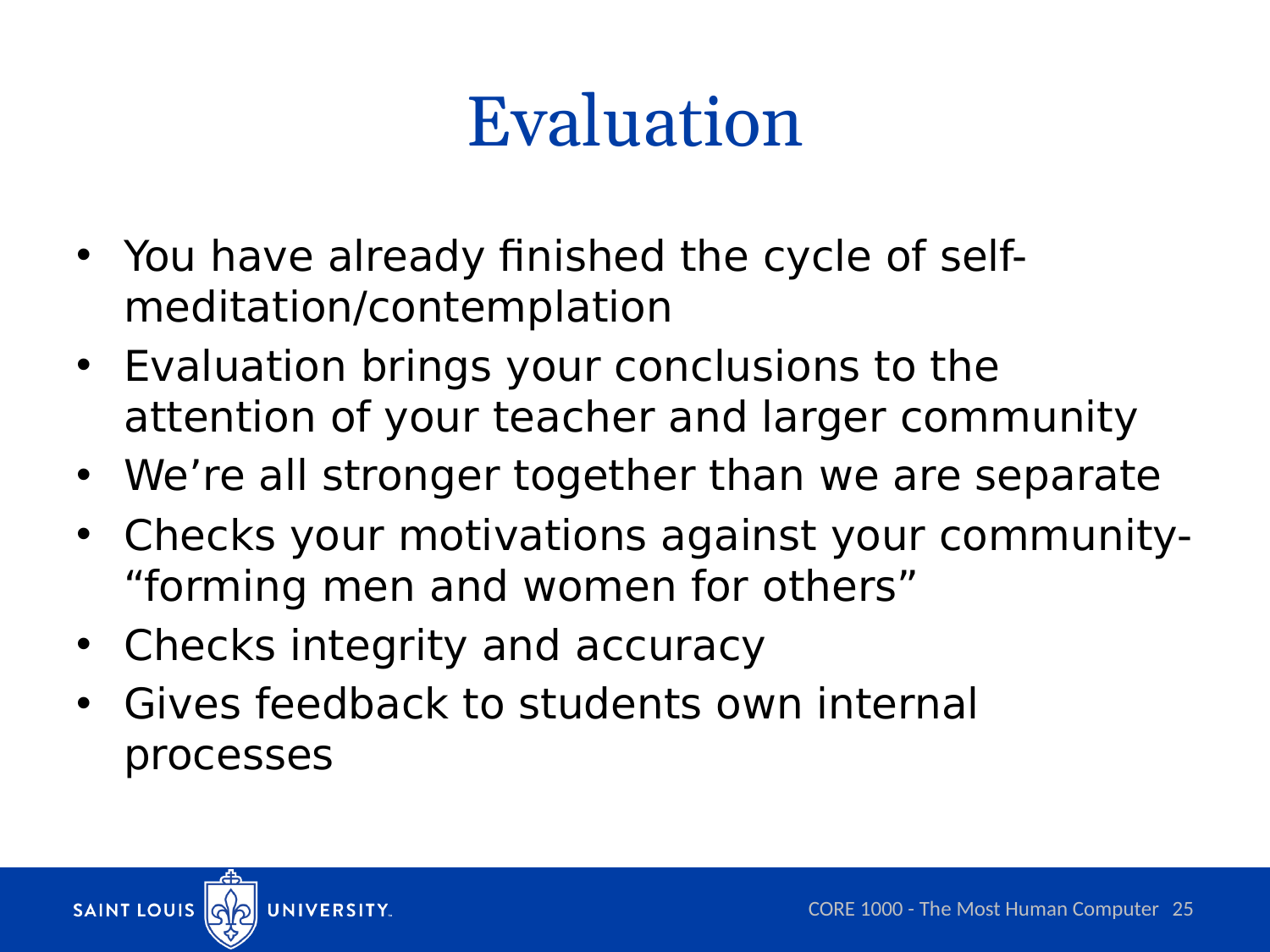

# Evaluation
You have already finished the cycle of self-meditation/contemplation
Evaluation brings your conclusions to the attention of your teacher and larger community
We’re all stronger together than we are separate
Checks your motivations against your community- “forming men and women for others”
Checks integrity and accuracy
Gives feedback to students own internal processes
CORE 1000 - The Most Human Computer
25